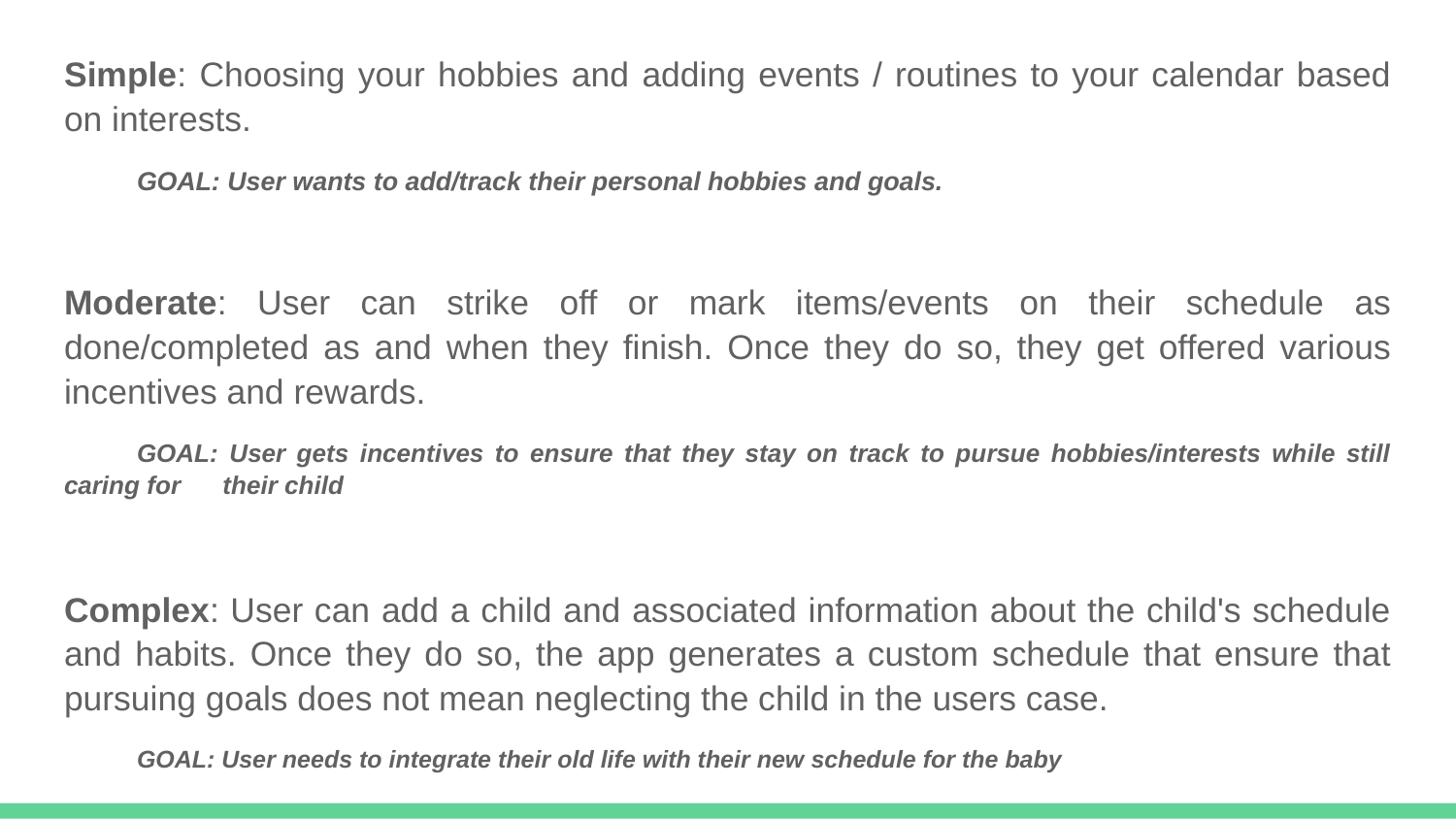

Simple: Choosing your hobbies and adding events / routines to your calendar based on interests.
GOAL: User wants to add/track their personal hobbies and goals.

Moderate: User can strike off or mark items/events on their schedule as done/completed as and when they finish. Once they do so, they get offered various incentives and rewards.
GOAL: User gets incentives to ensure that they stay on track to pursue hobbies/interests while still caring for      their child

Complex: User can add a child and associated information about the child's schedule and habits. Once they do so, the app generates a custom schedule that ensure that pursuing goals does not mean neglecting the child in the users case.
GOAL: User needs to integrate their old life with their new schedule for the baby